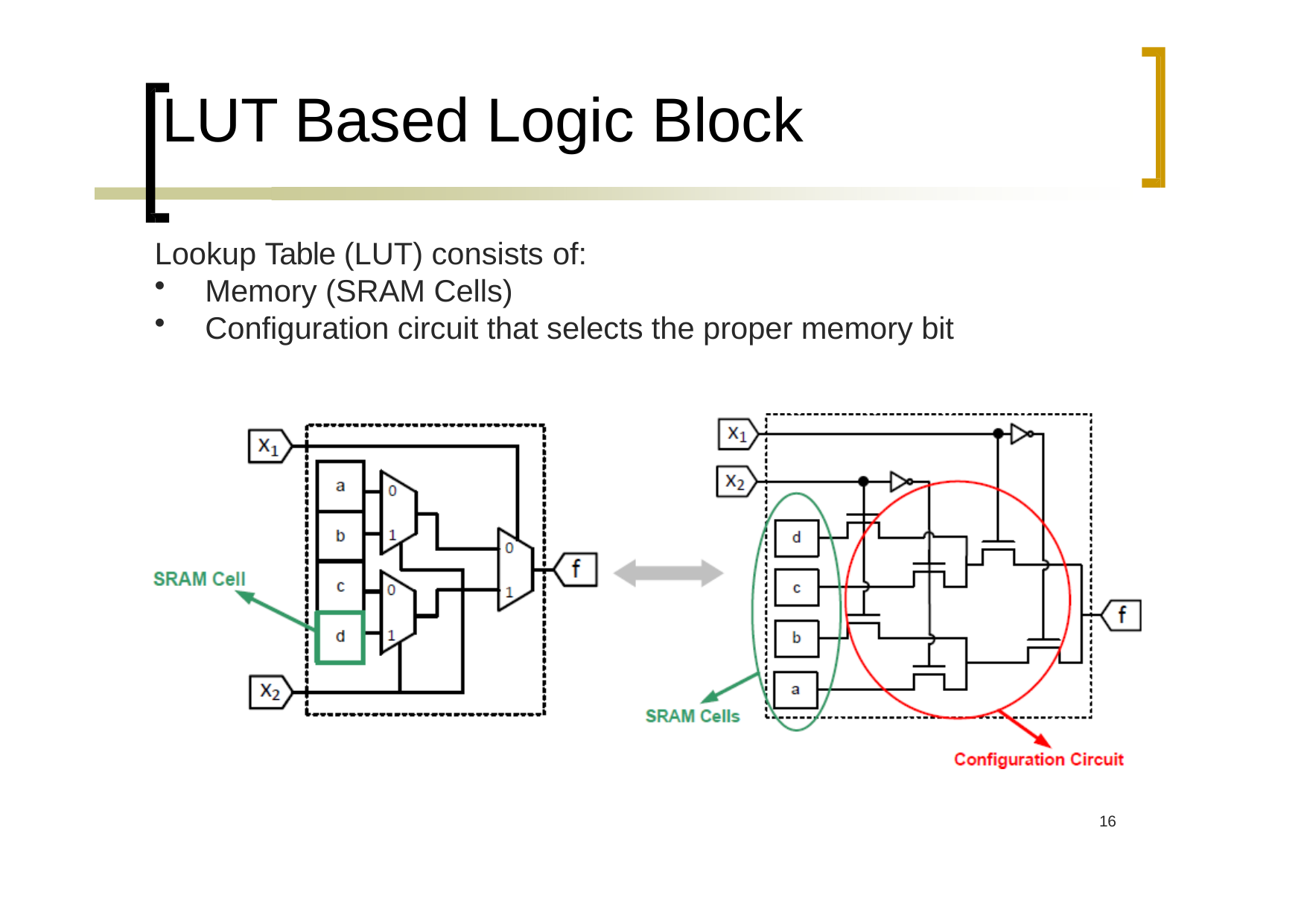

# LUT Based Logic Block
Lookup Table (LUT) consists of:
Memory (SRAM Cells)
Configuration circuit that selects the proper memory bit

16